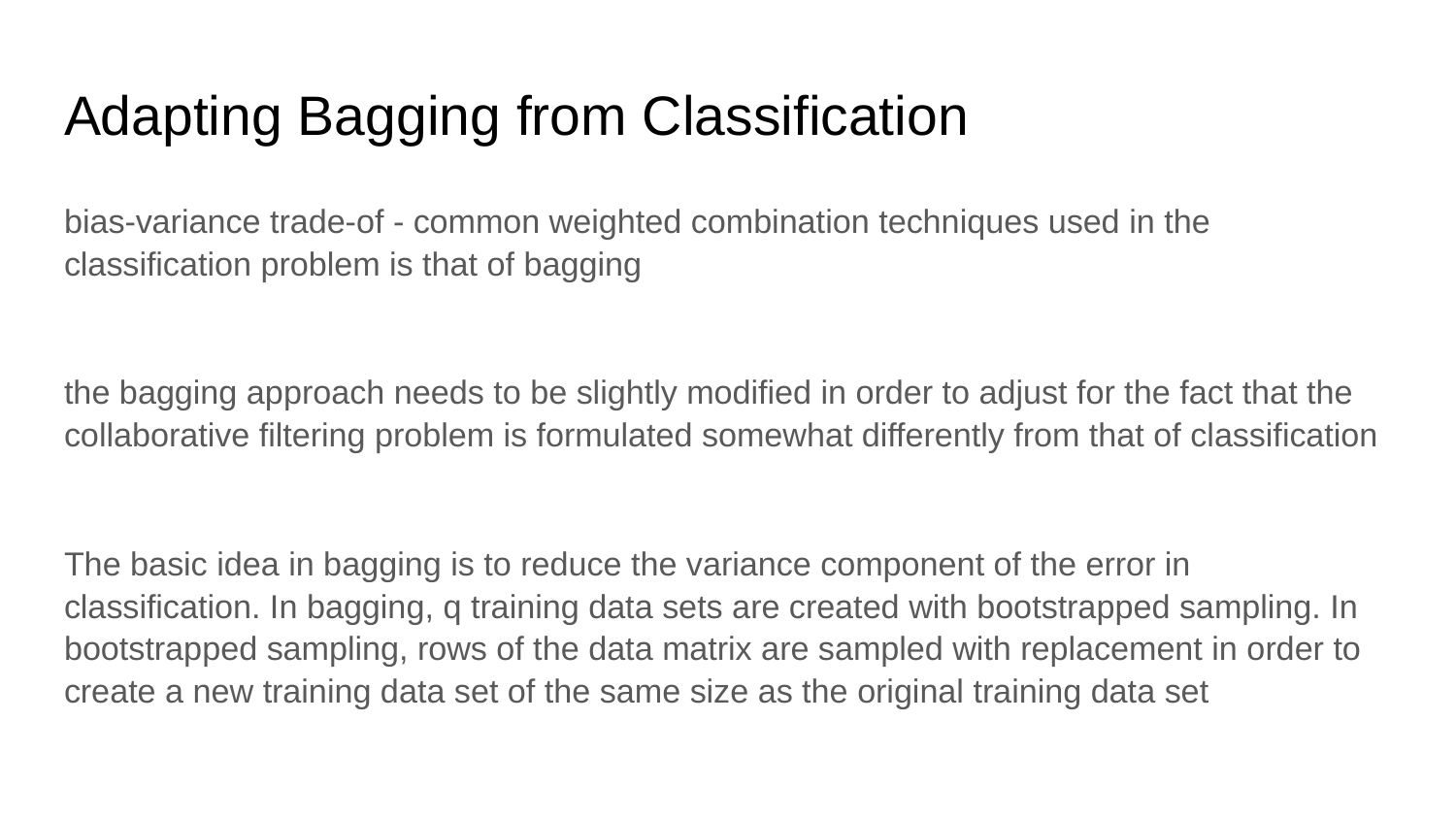

# Adapting Bagging from Classification
bias-variance trade-of - common weighted combination techniques used in the classification problem is that of bagging

the bagging approach needs to be slightly modified in order to adjust for the fact that the collaborative filtering problem is formulated somewhat differently from that of classification

The basic idea in bagging is to reduce the variance component of the error in classification. In bagging, q training data sets are created with bootstrapped sampling. In bootstrapped sampling, rows of the data matrix are sampled with replacement in order to create a new training data set of the same size as the original training data set